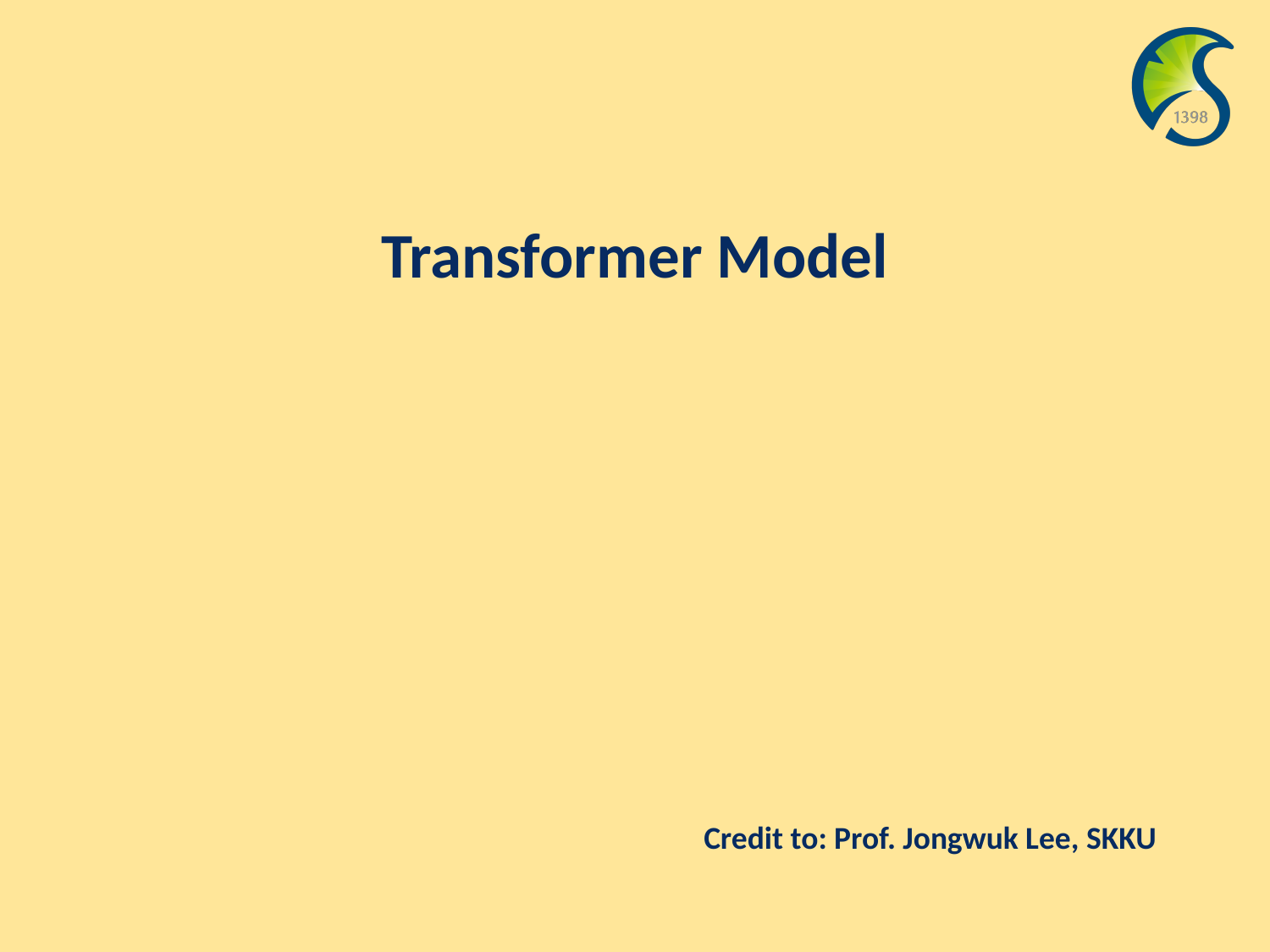

# Transformer Model
Credit to: Prof. Jongwuk Lee, SKKU